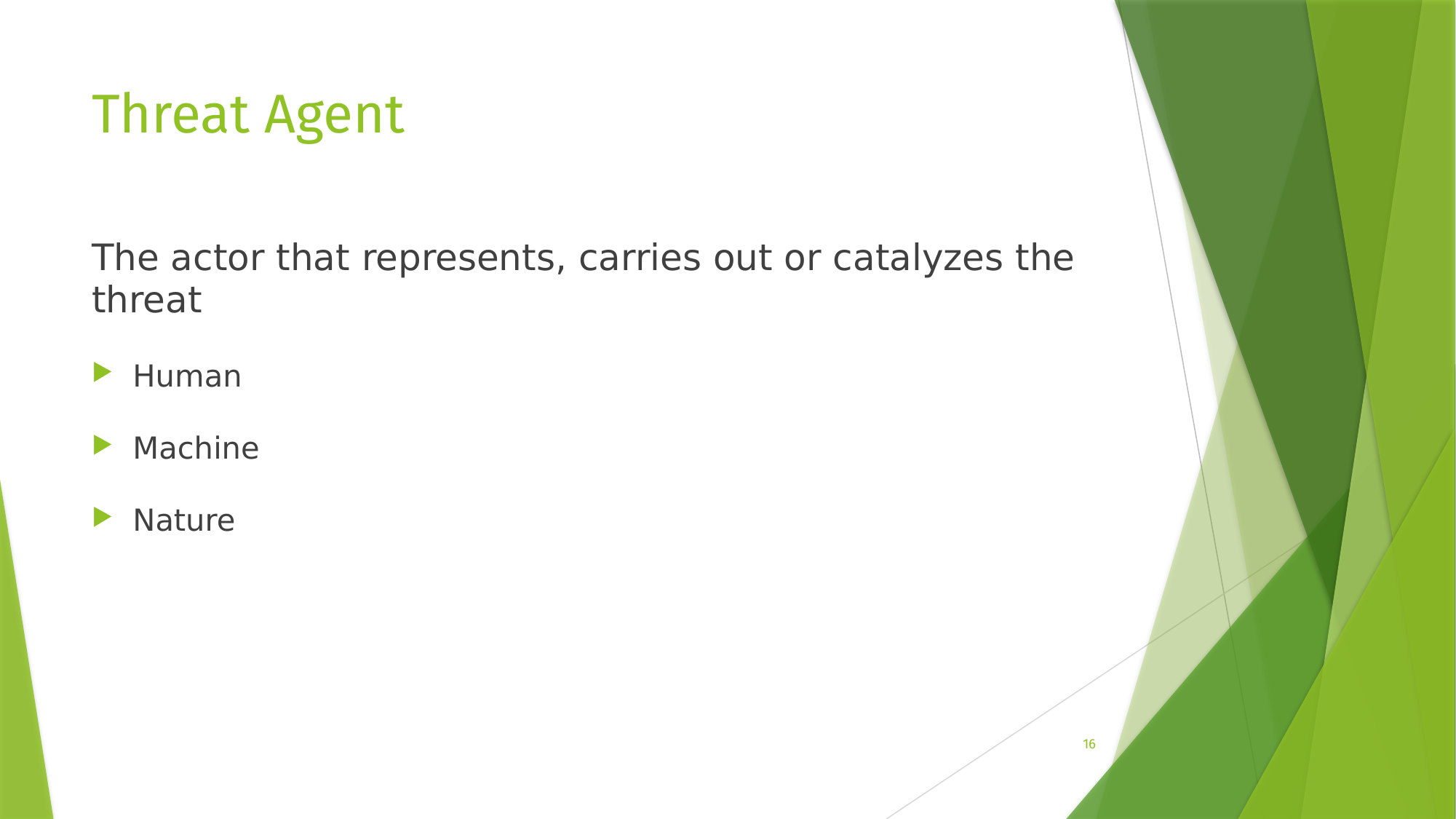

# Threat Agent
The actor that represents, carries out or catalyzes the threat
Human
Machine
Nature

16